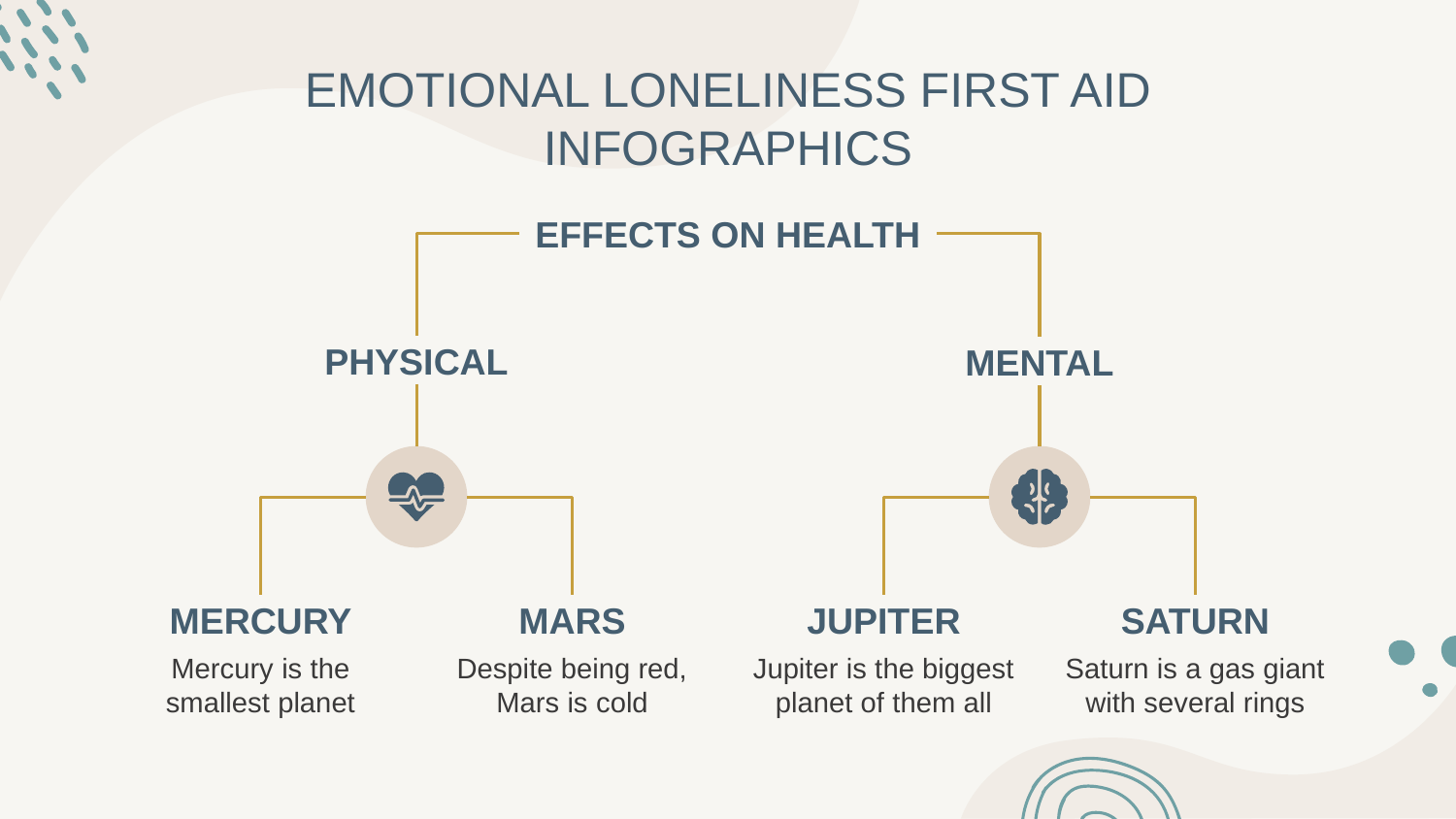

# EMOTIONAL LONELINESS FIRST AID INFOGRAPHICS
EFFECTS ON HEALTH
PHYSICAL
MERCURY
MARS
Mercury is the smallest planet
Despite being red, Mars is cold
MENTAL
JUPITER
SATURN
Jupiter is the biggest planet of them all
Saturn is a gas giant with several rings